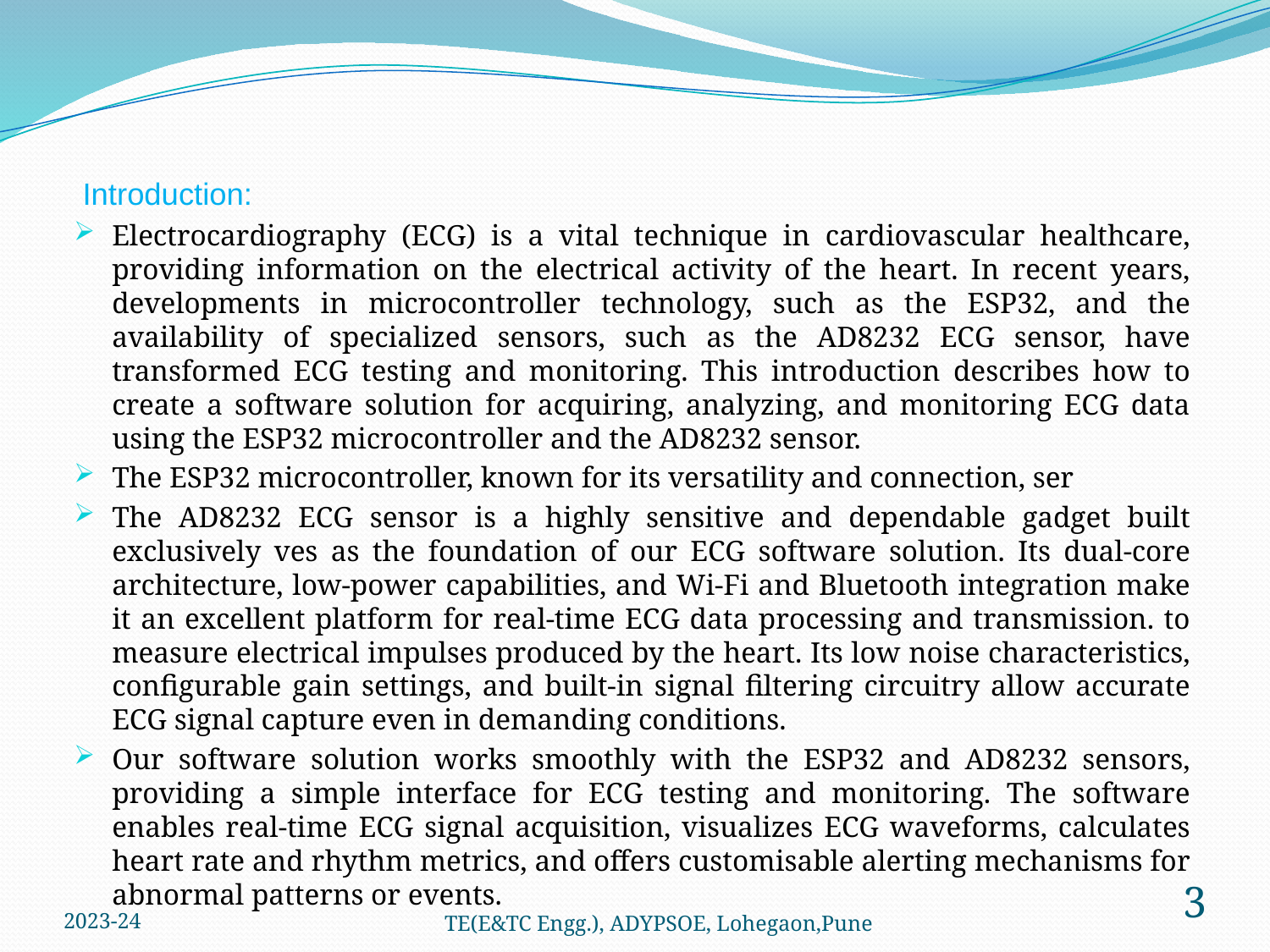

# Introduction:
Electrocardiography (ECG) is a vital technique in cardiovascular healthcare, providing information on the electrical activity of the heart. In recent years, developments in microcontroller technology, such as the ESP32, and the availability of specialized sensors, such as the AD8232 ECG sensor, have transformed ECG testing and monitoring. This introduction describes how to create a software solution for acquiring, analyzing, and monitoring ECG data using the ESP32 microcontroller and the AD8232 sensor.
The ESP32 microcontroller, known for its versatility and connection, ser
The AD8232 ECG sensor is a highly sensitive and dependable gadget built exclusively ves as the foundation of our ECG software solution. Its dual-core architecture, low-power capabilities, and Wi-Fi and Bluetooth integration make it an excellent platform for real-time ECG data processing and transmission. to measure electrical impulses produced by the heart. Its low noise characteristics, configurable gain settings, and built-in signal filtering circuitry allow accurate ECG signal capture even in demanding conditions.
Our software solution works smoothly with the ESP32 and AD8232 sensors, providing a simple interface for ECG testing and monitoring. The software enables real-time ECG signal acquisition, visualizes ECG waveforms, calculates heart rate and rhythm metrics, and offers customisable alerting mechanisms for abnormal patterns or events.
2023-24
3
TE(E&TC Engg.), ADYPSOE, Lohegaon,Pune